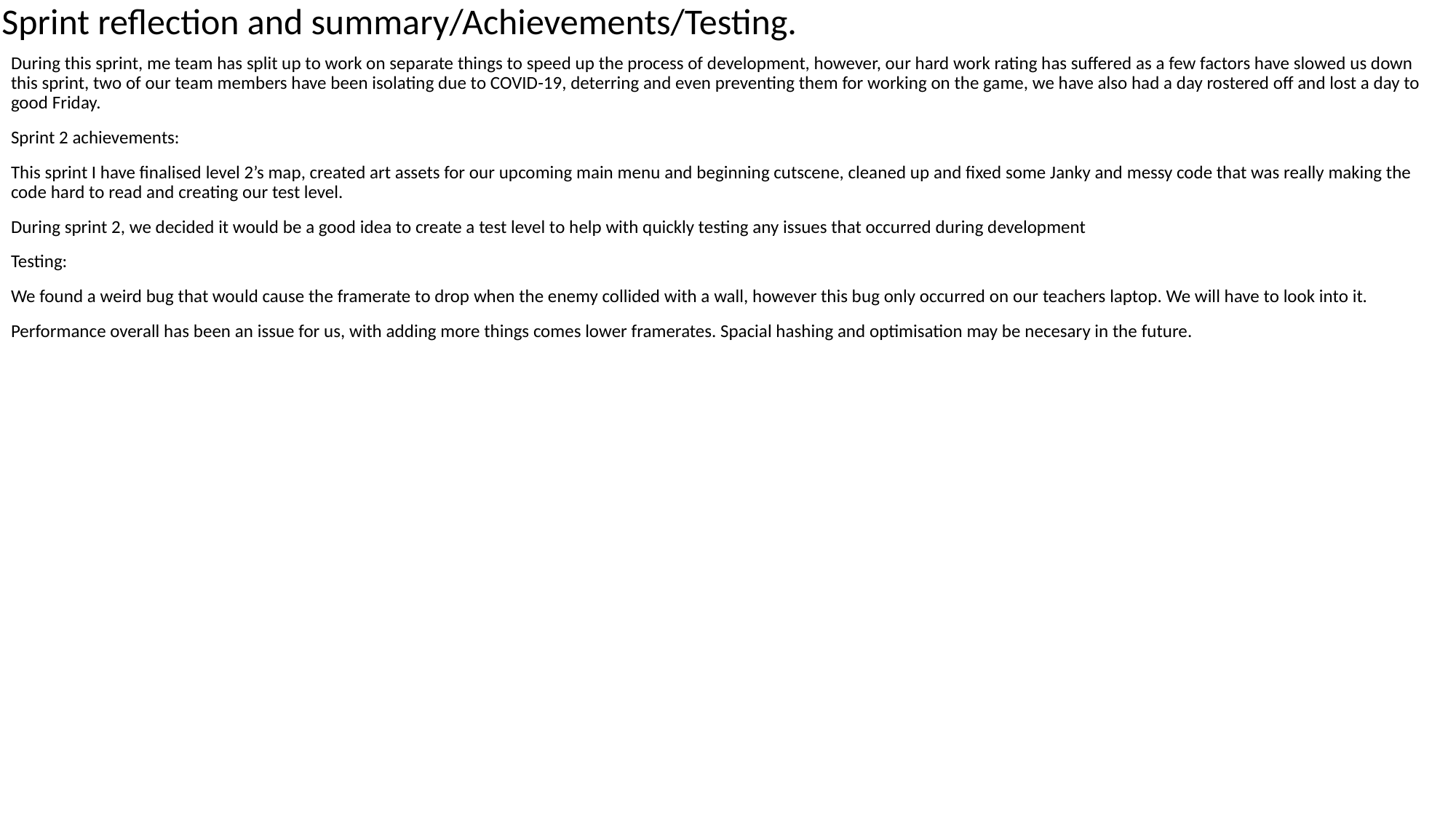

# Sprint reflection and summary/Achievements/Testing.
During this sprint, me team has split up to work on separate things to speed up the process of development, however, our hard work rating has suffered as a few factors have slowed us down this sprint, two of our team members have been isolating due to COVID-19, deterring and even preventing them for working on the game, we have also had a day rostered off and lost a day to good Friday.
Sprint 2 achievements:
This sprint I have finalised level 2’s map, created art assets for our upcoming main menu and beginning cutscene, cleaned up and fixed some Janky and messy code that was really making the code hard to read and creating our test level.
During sprint 2, we decided it would be a good idea to create a test level to help with quickly testing any issues that occurred during development
Testing:
We found a weird bug that would cause the framerate to drop when the enemy collided with a wall, however this bug only occurred on our teachers laptop. We will have to look into it.
Performance overall has been an issue for us, with adding more things comes lower framerates. Spacial hashing and optimisation may be necesary in the future.